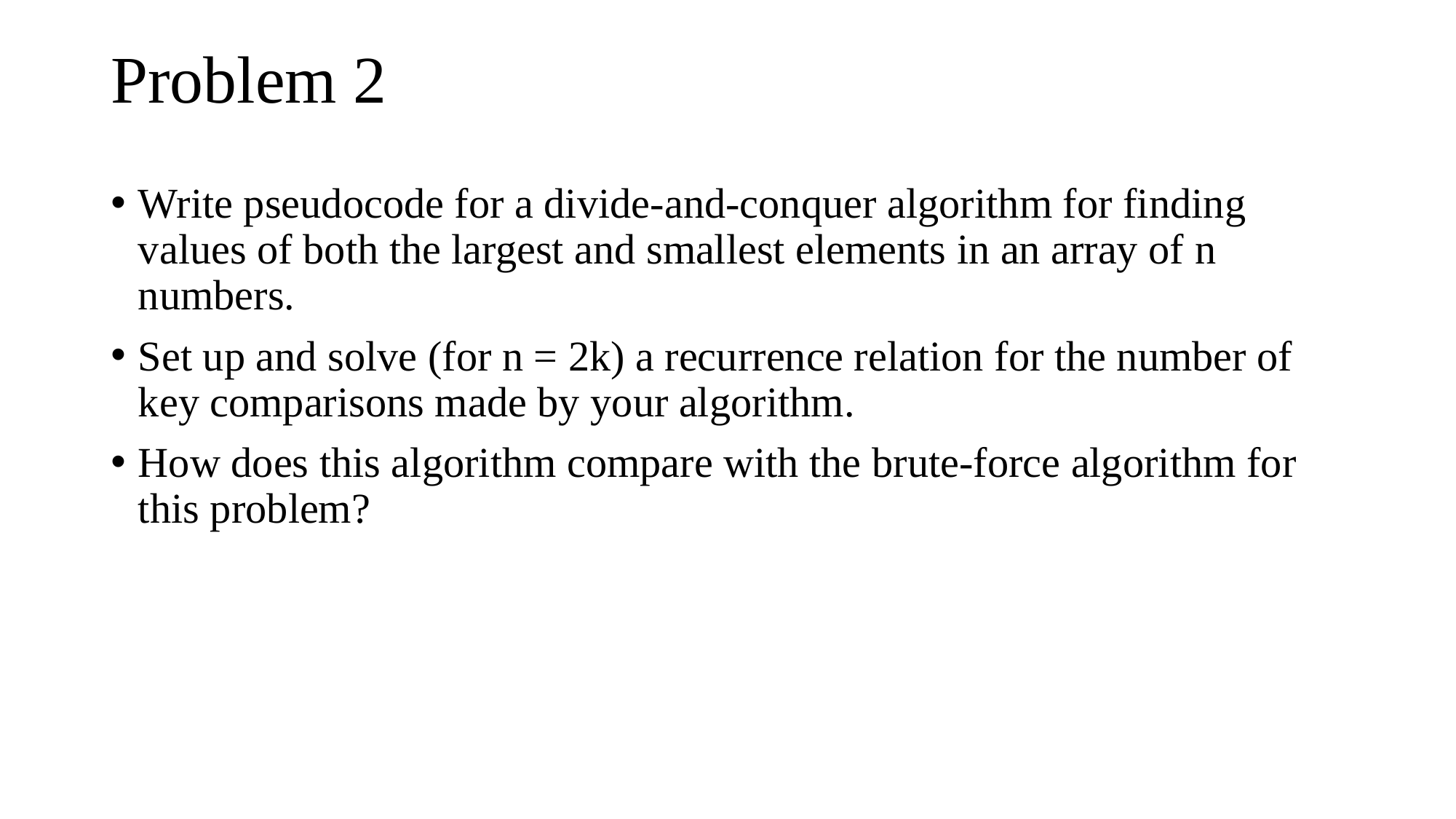

# Problem 2
Write pseudocode for a divide-and-conquer algorithm for finding values of both the largest and smallest elements in an array of n numbers.
Set up and solve (for n = 2k) a recurrence relation for the number of key comparisons made by your algorithm.
How does this algorithm compare with the brute-force algorithm for this problem?